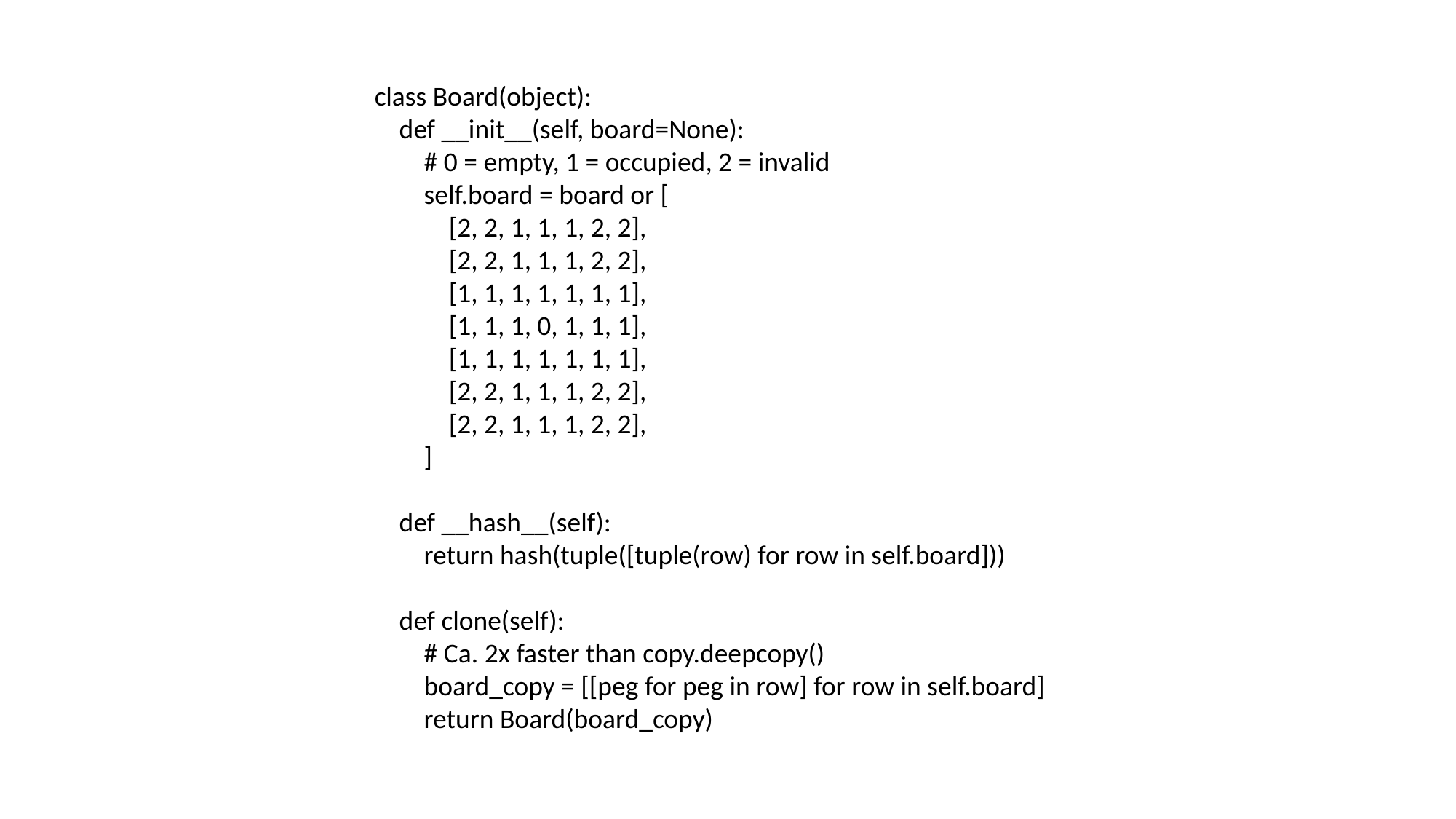

class Board(object):
    def __init__(self, board=None):
        # 0 = empty, 1 = occupied, 2 = invalid
        self.board = board or [
            [2, 2, 1, 1, 1, 2, 2],
            [2, 2, 1, 1, 1, 2, 2],
            [1, 1, 1, 1, 1, 1, 1],
            [1, 1, 1, 0, 1, 1, 1],
            [1, 1, 1, 1, 1, 1, 1],
            [2, 2, 1, 1, 1, 2, 2],
            [2, 2, 1, 1, 1, 2, 2],
        ]

    def __hash__(self):
        return hash(tuple([tuple(row) for row in self.board]))

    def clone(self):
        # Ca. 2x faster than copy.deepcopy()
        board_copy = [[peg for peg in row] for row in self.board]
        return Board(board_copy)